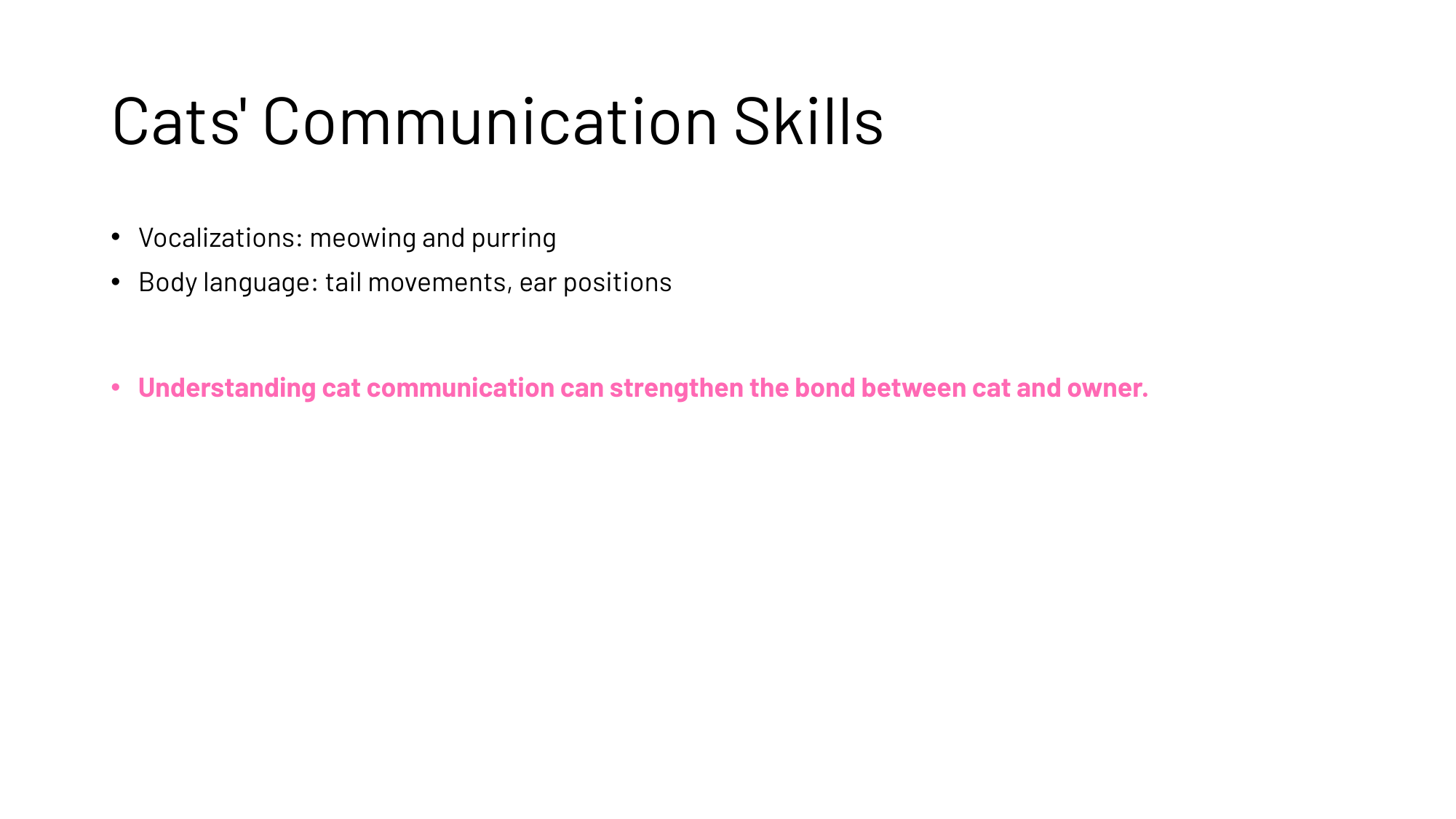

# Cats' Communication Skills
Vocalizations: meowing and purring
Body language: tail movements, ear positions

Understanding cat communication can strengthen the bond between cat and owner.